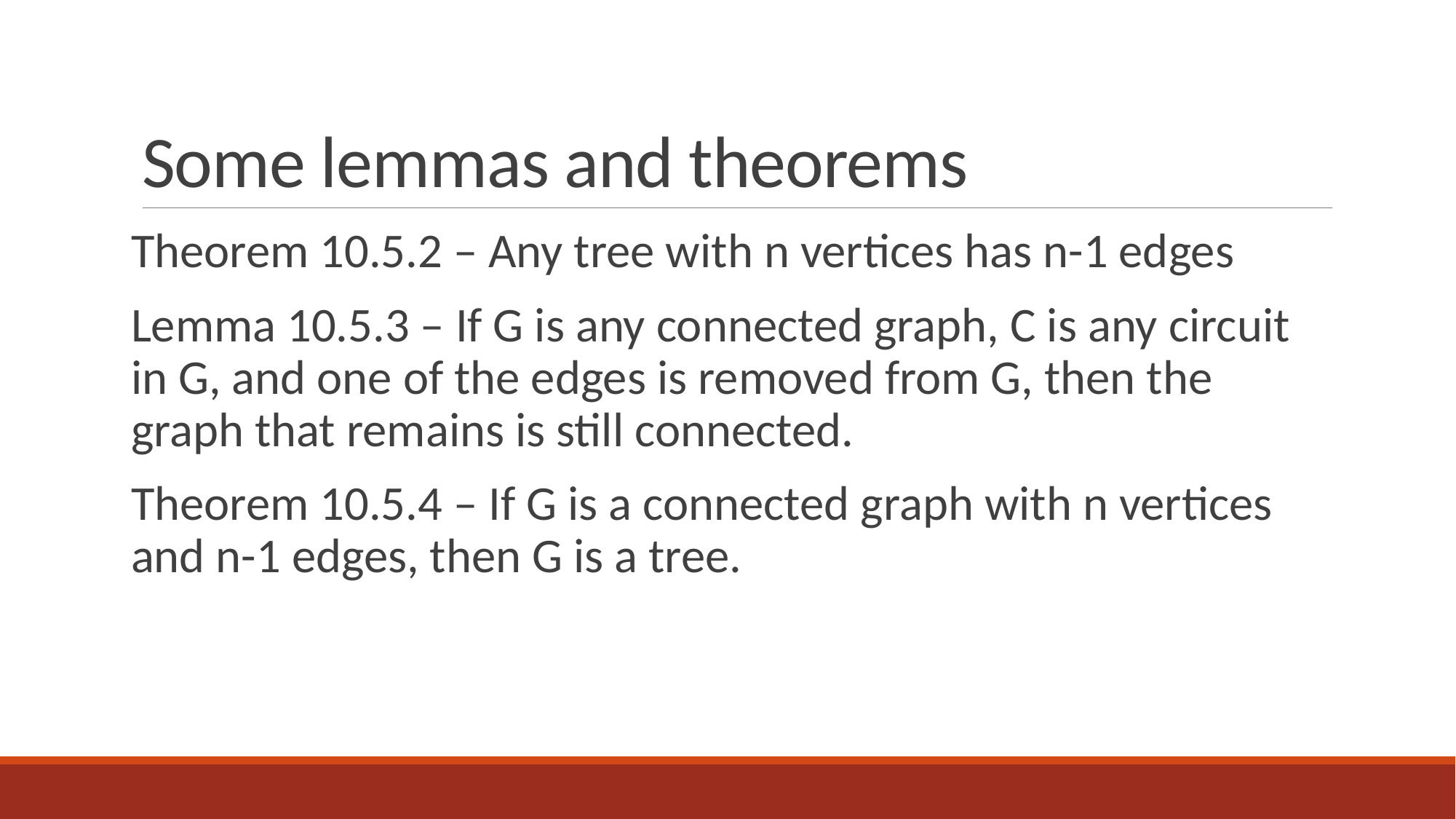

# Some lemmas and theorems
Theorem 10.5.2 – Any tree with n vertices has n-1 edges
Lemma 10.5.3 – If G is any connected graph, C is any circuit in G, and one of the edges is removed from G, then the graph that remains is still connected.
Theorem 10.5.4 – If G is a connected graph with n vertices and n-1 edges, then G is a tree.